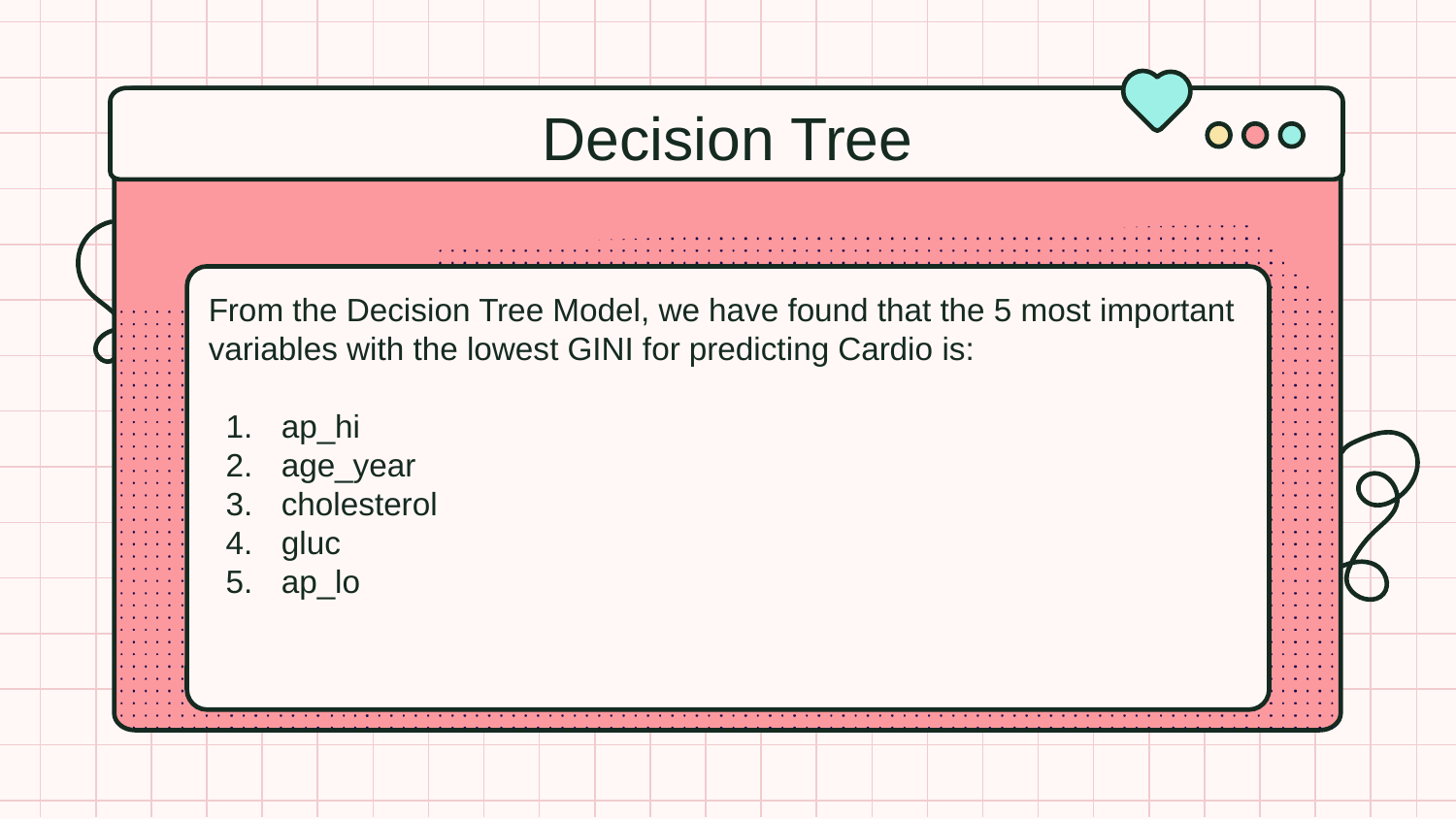

# Decision Tree
From the Decision Tree Model, we have found that the 5 most important variables with the lowest GINI for predicting Cardio is:

ap_hi
age_year
cholesterol
gluc
ap_lo